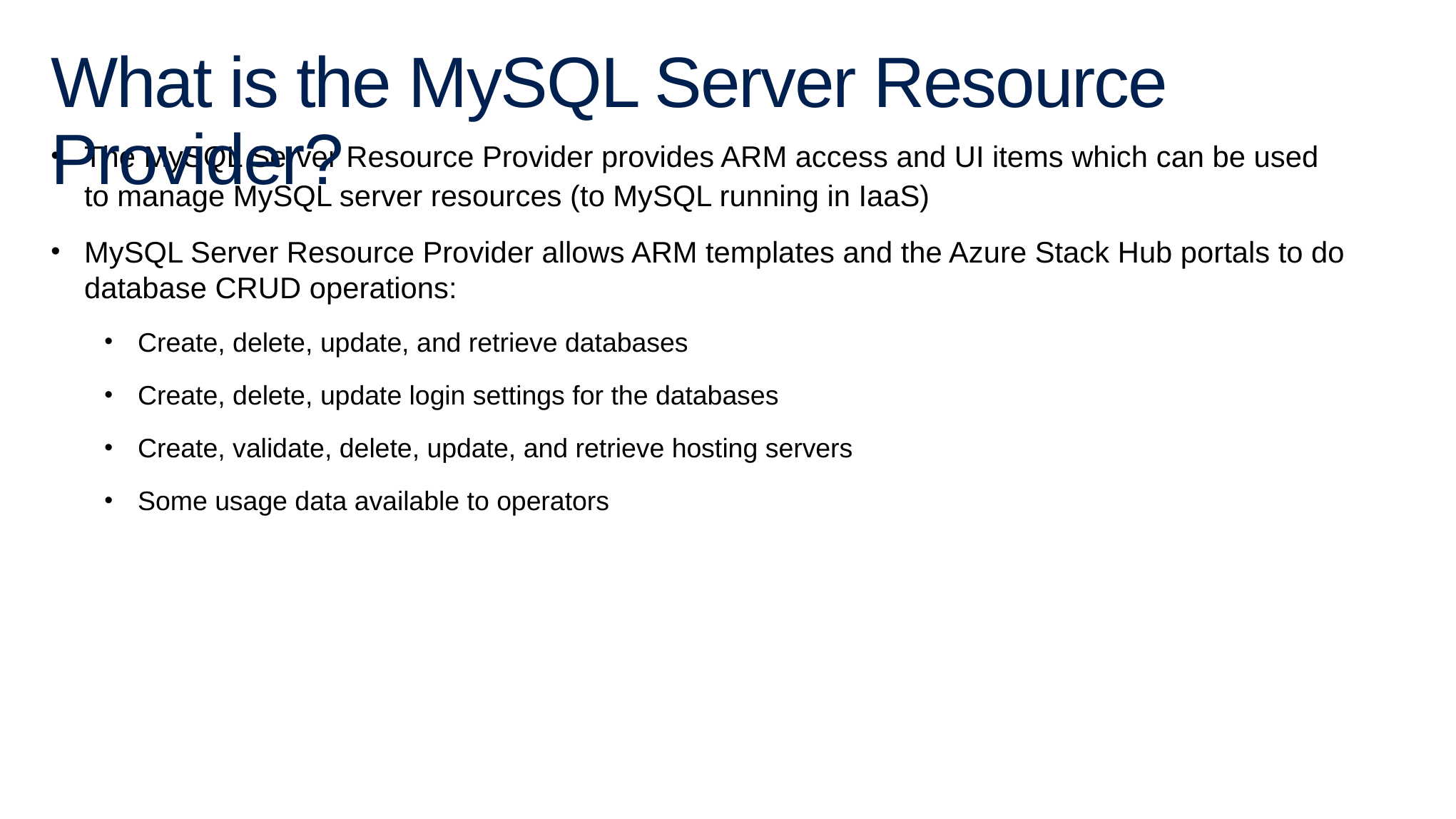

# What is the MySQL Server Resource Provider?
The MySQL Server Resource Provider provides ARM access and UI items which can be used to manage MySQL server resources (to MySQL running in IaaS)
MySQL Server Resource Provider allows ARM templates and the Azure Stack Hub portals to do database CRUD operations:
Create, delete, update, and retrieve databases
Create, delete, update login settings for the databases
Create, validate, delete, update, and retrieve hosting servers
Some usage data available to operators